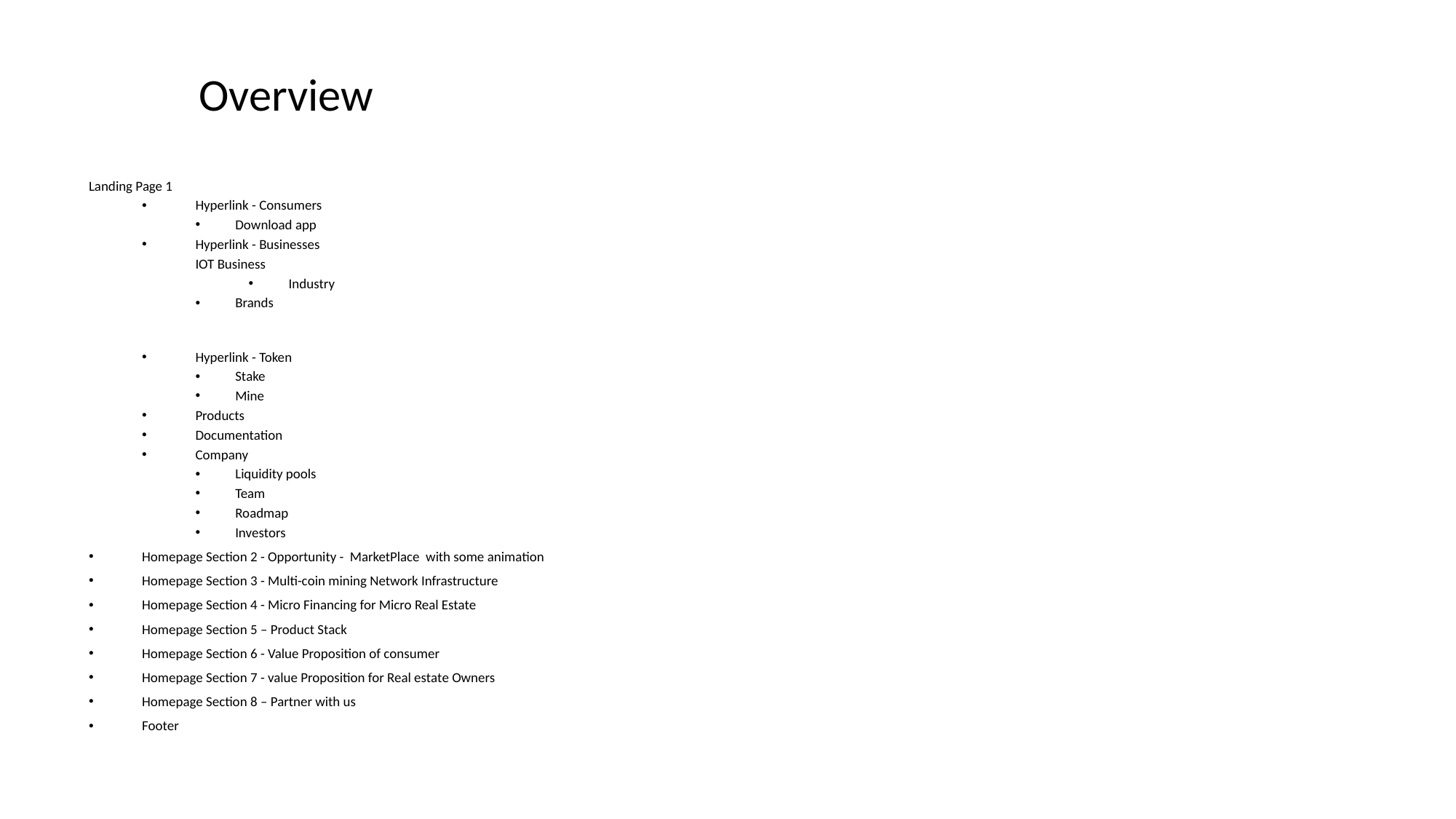

# Overview
Landing Page 1
Hyperlink - Consumers
Download app
Hyperlink - Businesses
IOT Business
Industry
Brands

Hyperlink - Token
Stake
Mine
Products
Documentation
Company
Liquidity pools
Team
Roadmap
Investors
Homepage Section 2 - Opportunity -  MarketPlace  with some animation
Homepage Section 3 - Multi-coin mining Network Infrastructure
Homepage Section 4 - Micro Financing for Micro Real Estate
Homepage Section 5 – Product Stack
Homepage Section 6 - Value Proposition of consumer
Homepage Section 7 - value Proposition for Real estate Owners
Homepage Section 8 – Partner with us
Footer